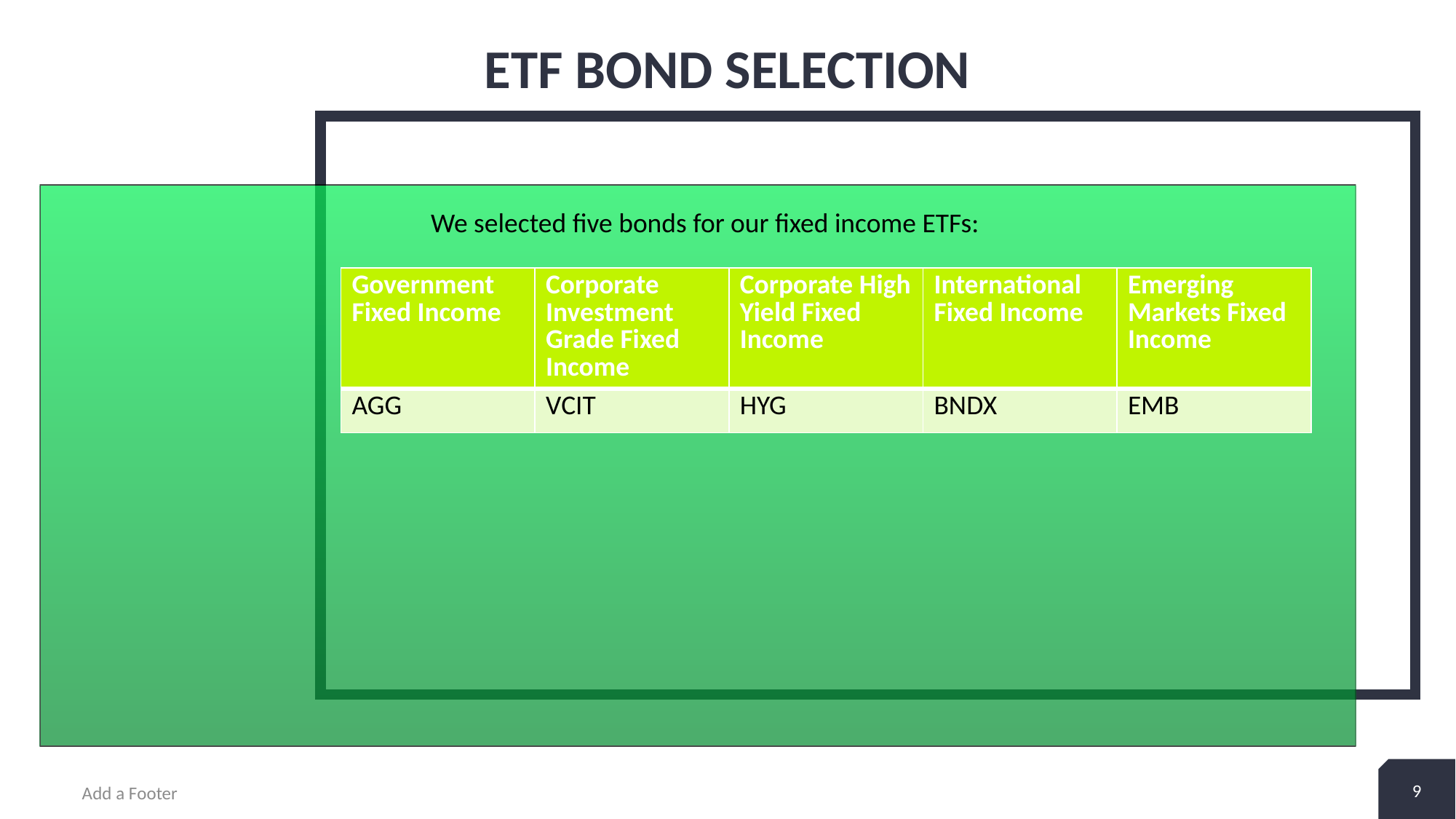

# ETF BOND Selection
We selected five bonds for our fixed income ETFs:

| Government Fixed Income | Corporate Investment Grade Fixed Income | Corporate High Yield Fixed Income | International Fixed Income | Emerging Markets Fixed Income |
| --- | --- | --- | --- | --- |
| AGG | VCIT | HYG | BNDX | EMB |
9
Add a Footer